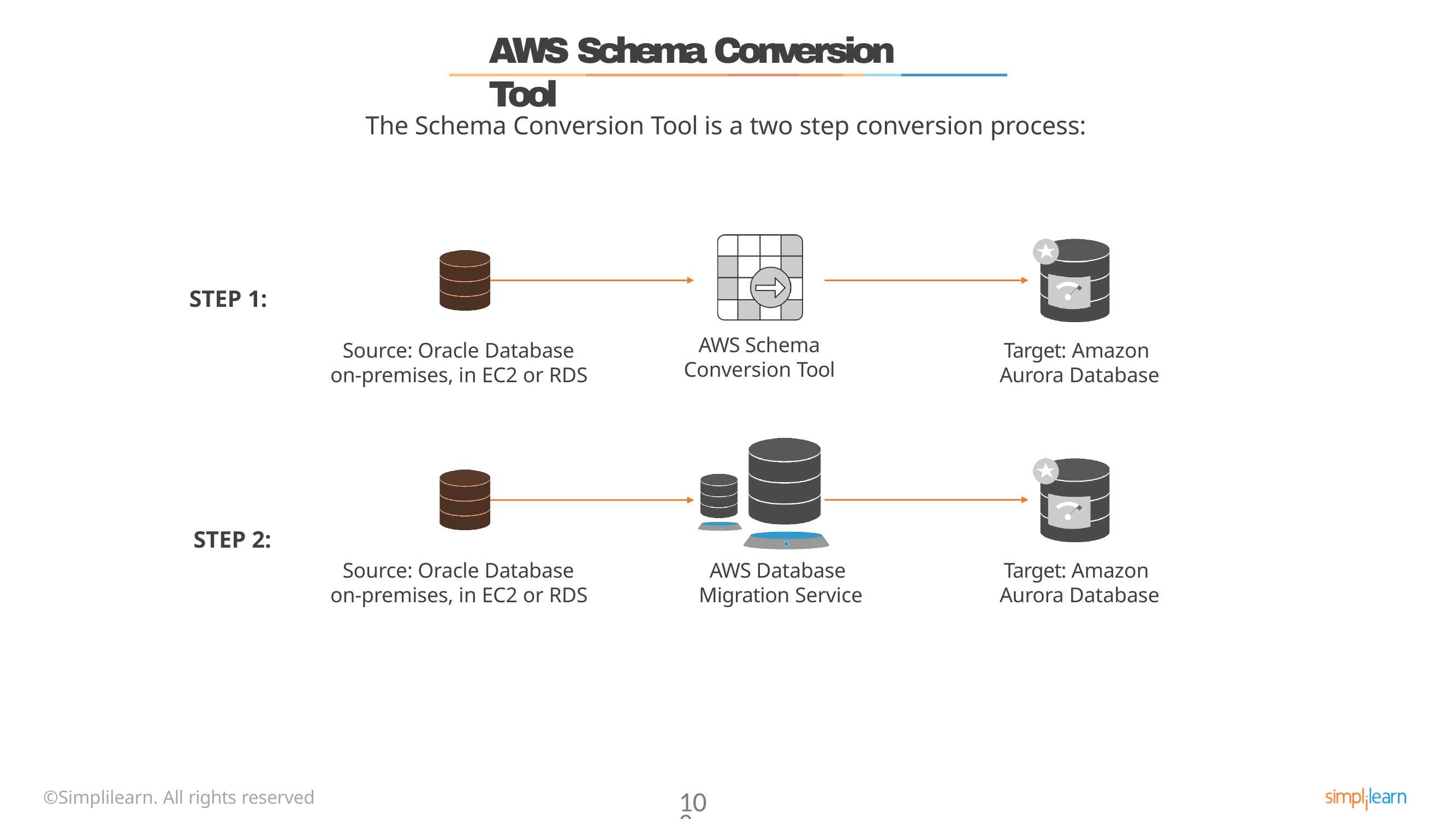

# AWS Schema Conversion Tool

The Schema Conversion Tool is a two step conversion process:

STEP 1:
AWS Schema  Conversion Tool
Source: Oracle Database
on-premises, in EC2 or RDS
Target: Amazon
Aurora Database

STEP 2:
Source: Oracle Database  on-premises, in EC2 or RDS
AWS Database  Migration Service
Target: Amazon  Aurora Database
©Simplilearn. All rights reserved
108